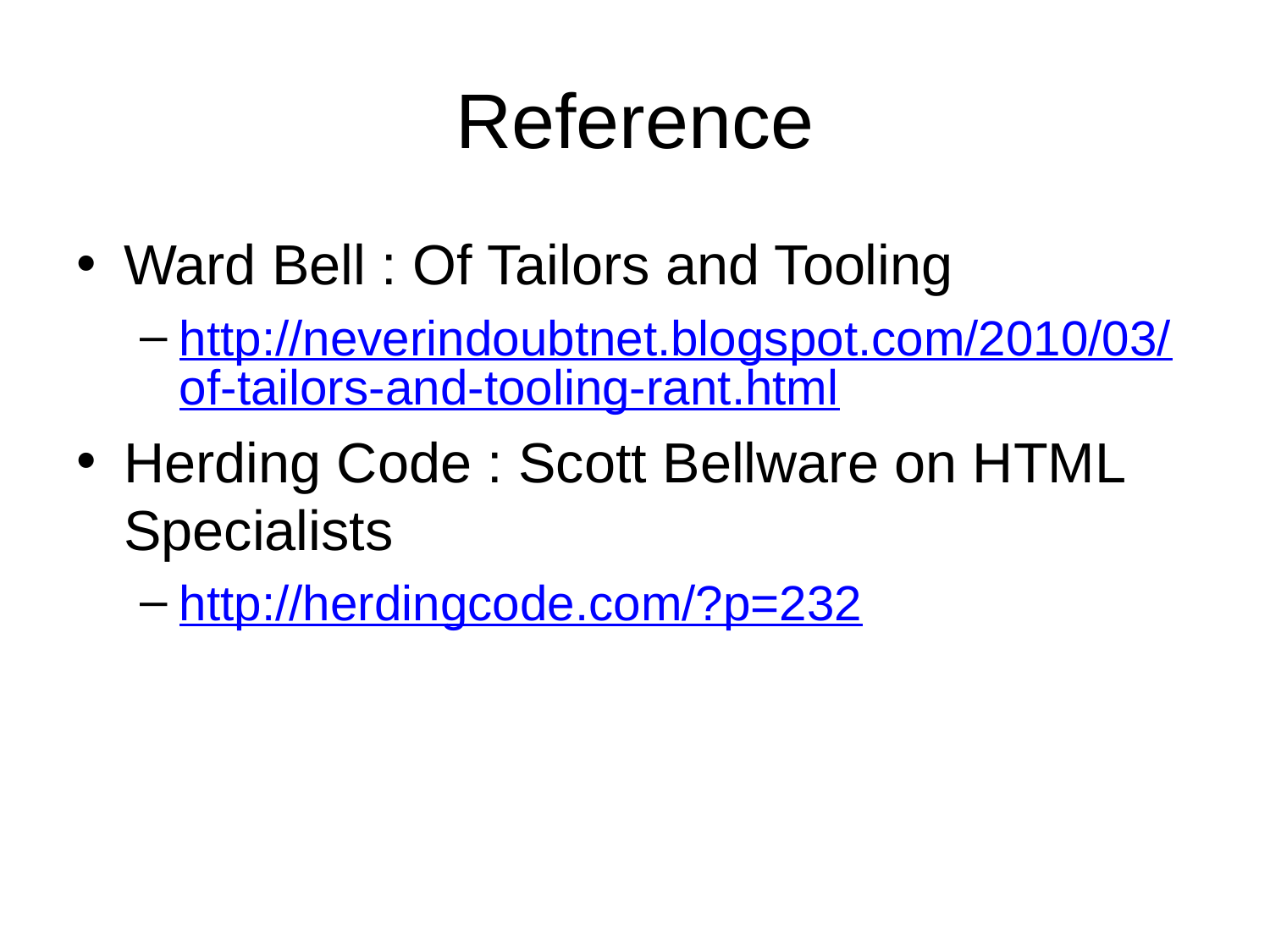

# Reference
Ward Bell : Of Tailors and Tooling
http://neverindoubtnet.blogspot.com/2010/03/of-tailors-and-tooling-rant.html
Herding Code : Scott Bellware on HTML Specialists
http://herdingcode.com/?p=232